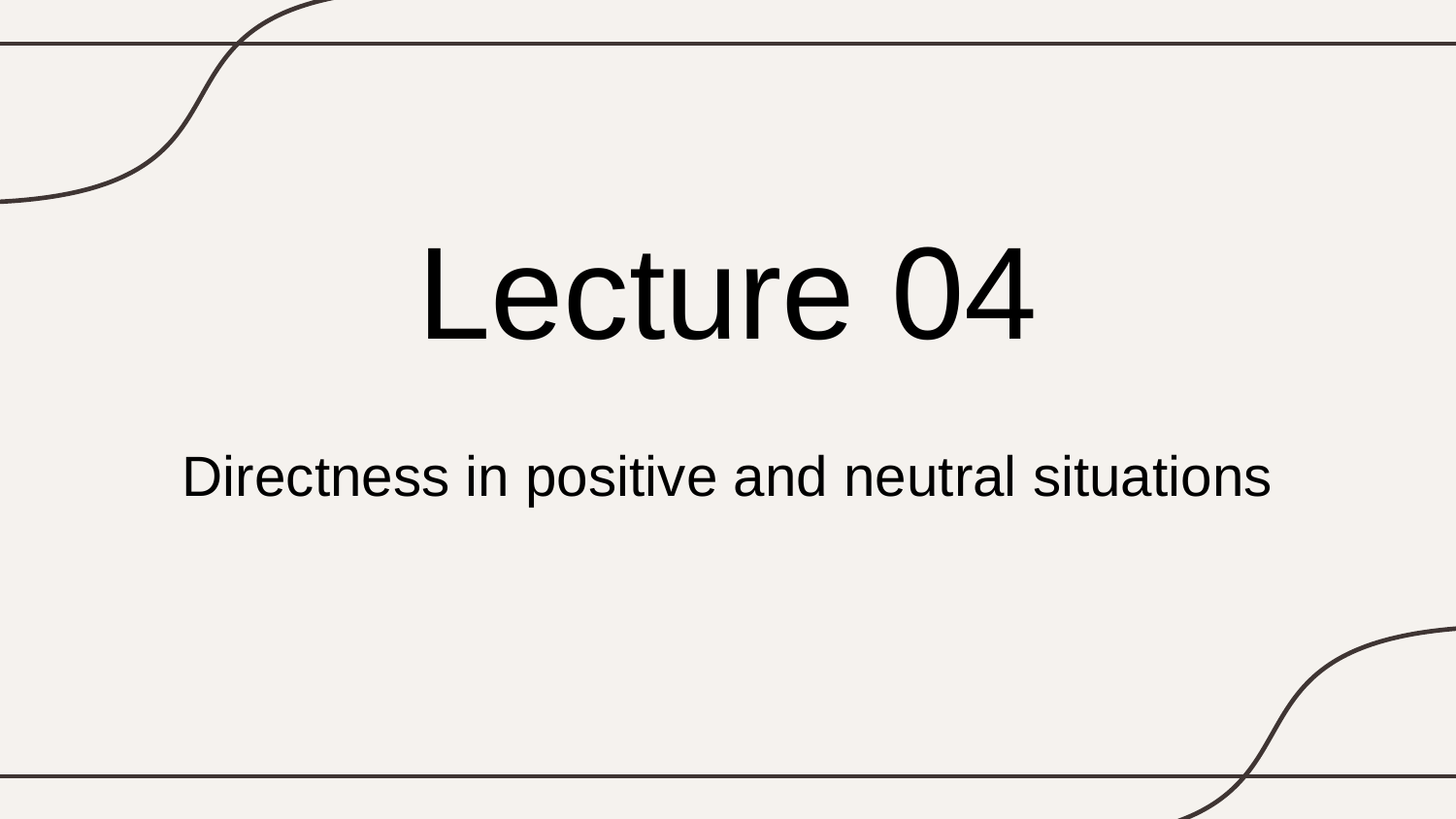

# Lecture 04
Directness in positive and neutral situations